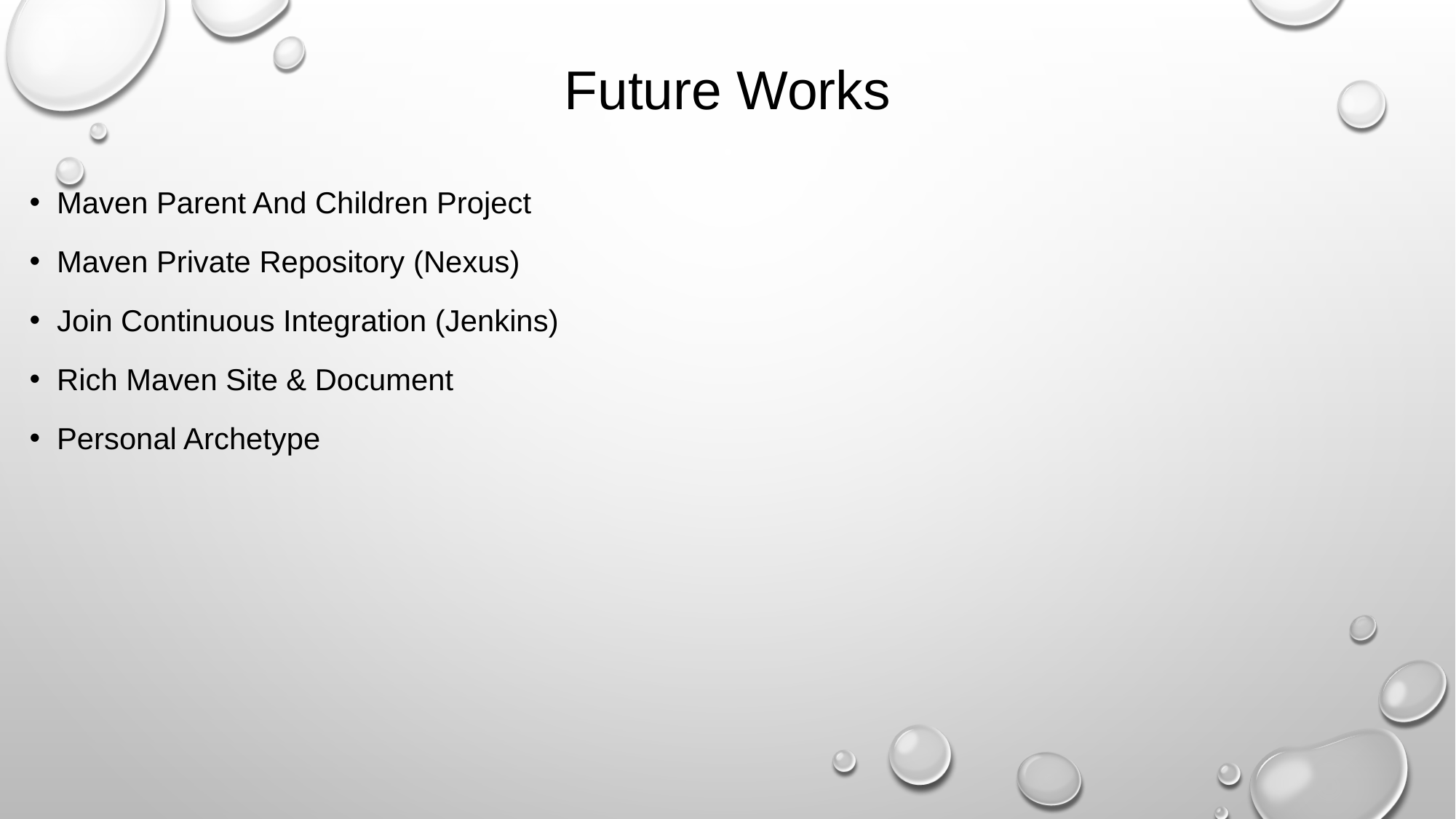

# Future Works
Maven Parent And Children Project
Maven Private Repository (Nexus)
Join Continuous Integration (Jenkins)
Rich Maven Site & Document
Personal Archetype